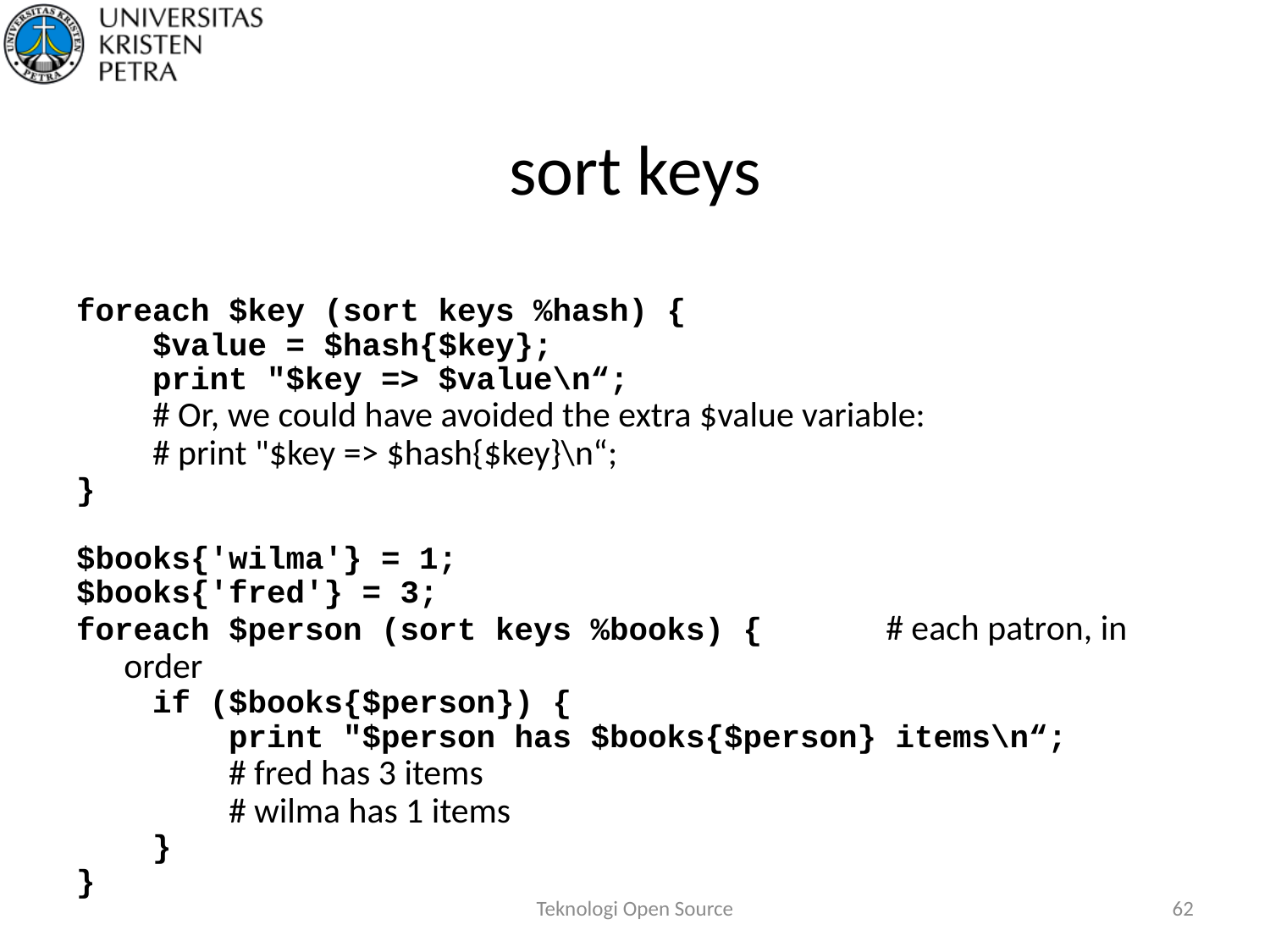

# sort keys

foreach $key (sort keys %hash) {
    $value = $hash{$key};
    print "$key => $value\n“;
    # Or, we could have avoided the extra $value variable:
    # print "$key => $hash{$key}\n“;
}

$books{'wilma'} = 1;
$books{'fred'} = 3;
foreach $person (sort keys %books) {	# each patron, in order
    if ($books{$person}) {
        print "$person has $books{$person} items\n“;
        # fred has 3 items
        # wilma has 1 items
    }
}
Teknologi Open Source
62